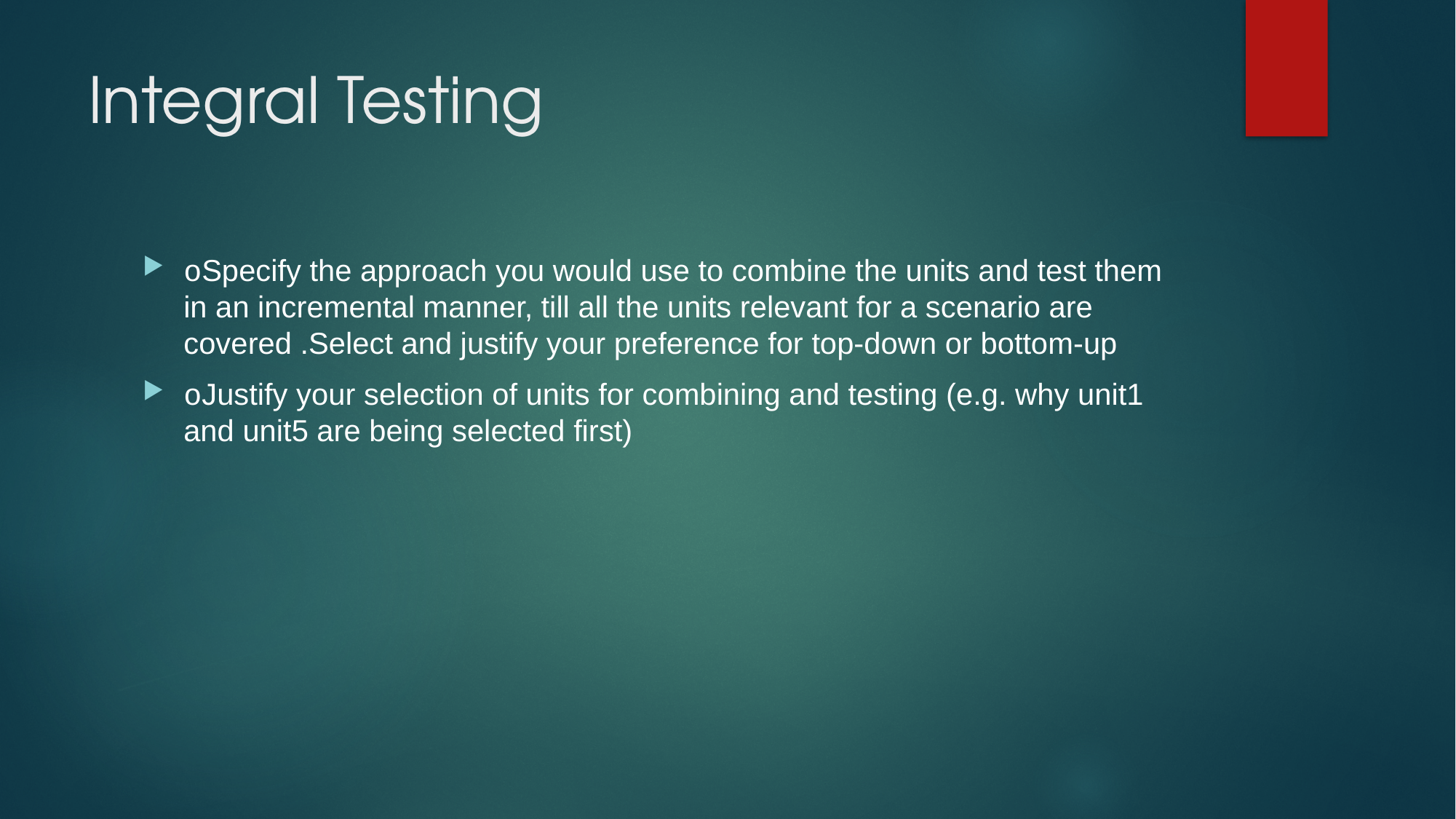

# Integral Testing
oSpecify the approach you would use to combine the units and test them in an incremental manner, till all the units relevant for a scenario are covered .Select and justify your preference for top-down or bottom-up
oJustify your selection of units for combining and testing (e.g. why unit1 and unit5 are being selected first)